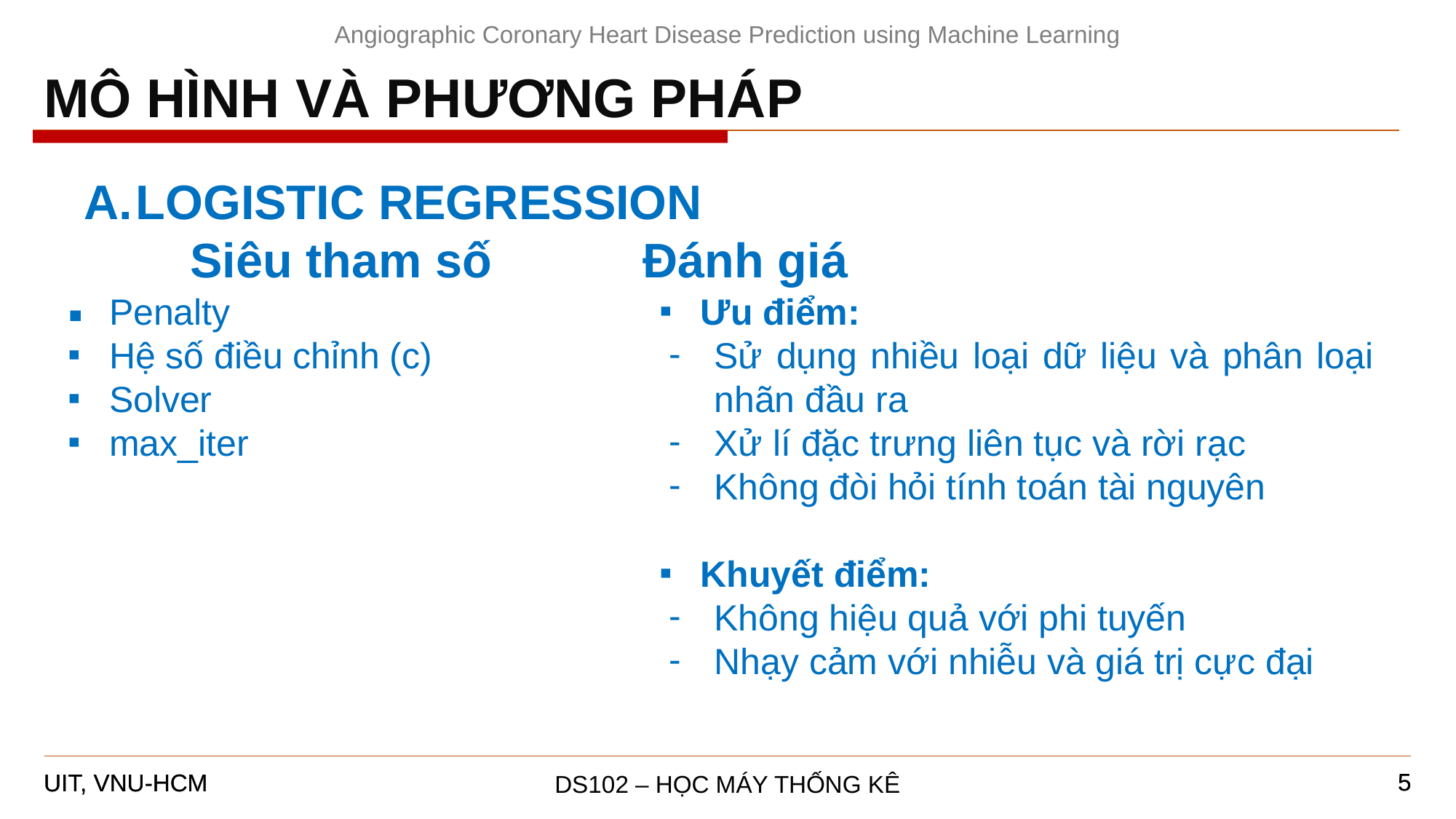

Angiographic Coronary Heart Disease Prediction using Machine Learning
MÔ HÌNH VÀ PHƯƠNG PHÁP

LOGISTIC REGRESSION
	Siêu tham số

Đánh giá

Penalty
Hệ số điều chỉnh (c)
Solver
max_iter
Ưu điểm:
Sử dụng nhiều loại dữ liệu và phân loại nhãn đầu ra
Xử lí đặc trưng liên tục và rời rạc
Không đòi hỏi tính toán tài nguyên

Khuyết điểm:
Không hiệu quả với phi tuyến
Nhạy cảm với nhiễu và giá trị cực đại

5
5
DS102 – HỌC MÁY THỐNG KÊ
UIT, VNU-HCM
UIT, VNU-HCM